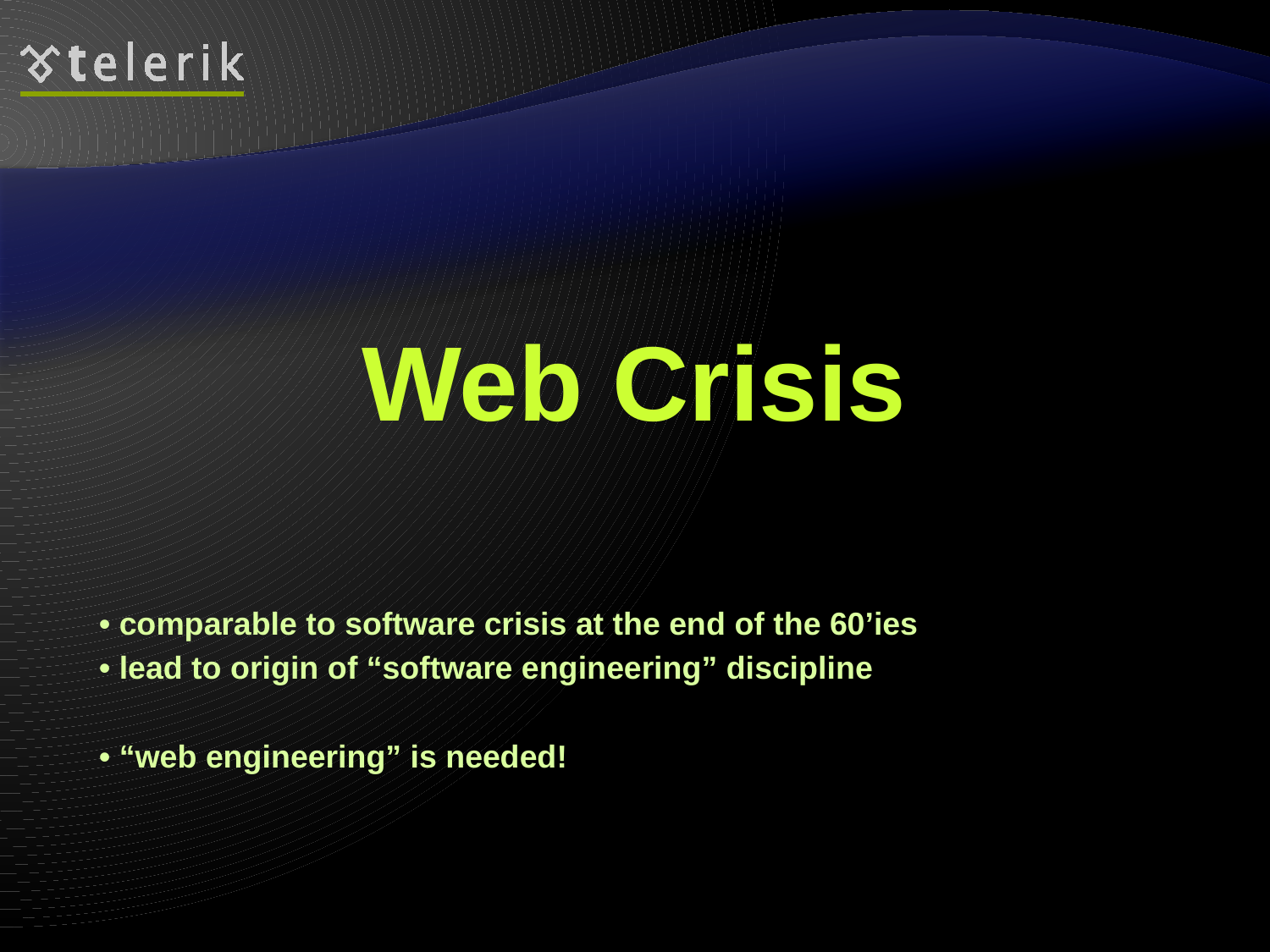

# Web Crisis
• comparable to software crisis at the end of the 60’ies
• lead to origin of “software engineering” discipline

• “web engineering” is needed!